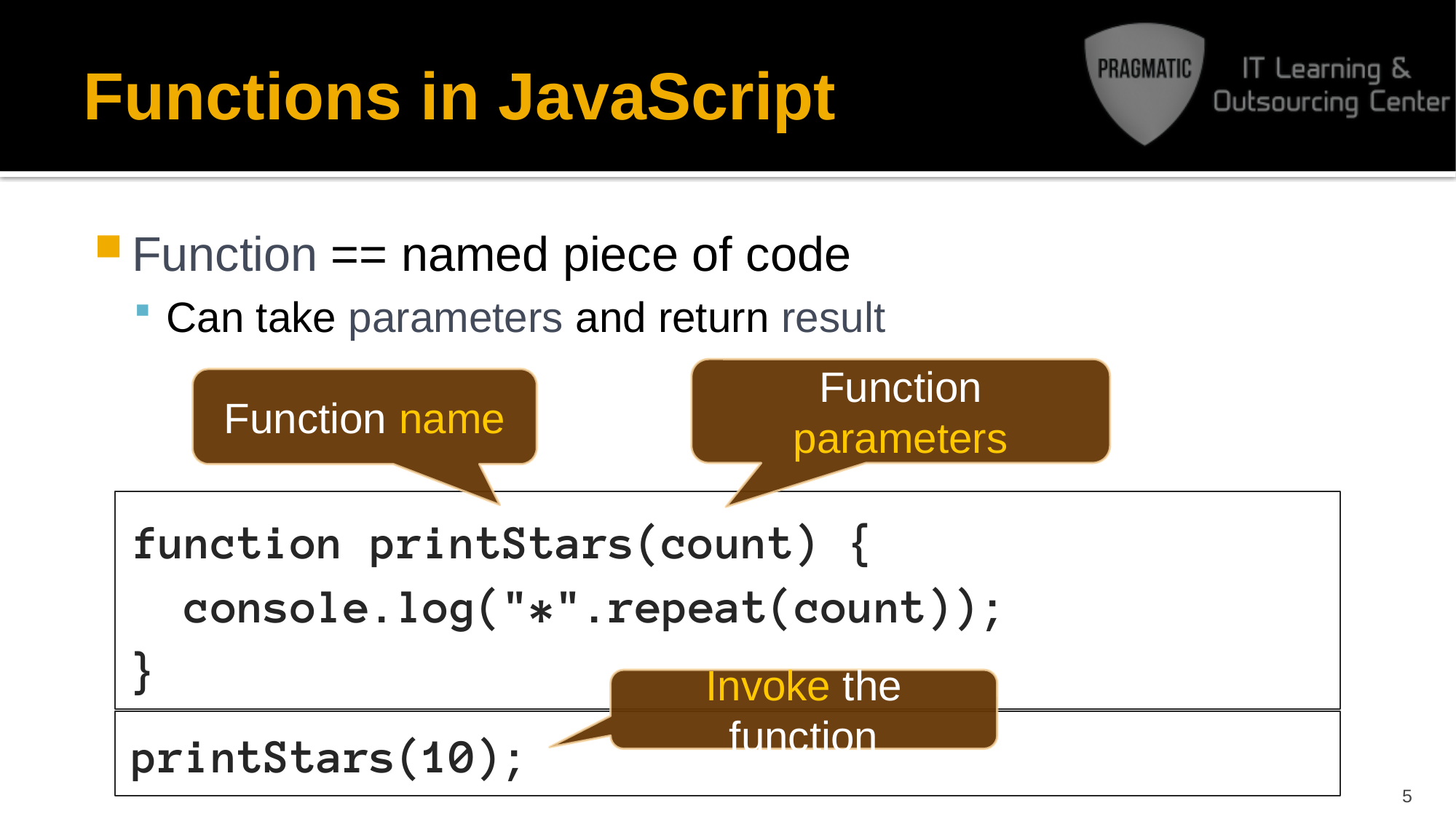

# Functions in JavaScript
Function == named piece of code
Can take parameters and return result

Function parameters
Function name
function printStars(count) {
  console.log("*".repeat(count));
}
Invoke the function
printStars(10);
5